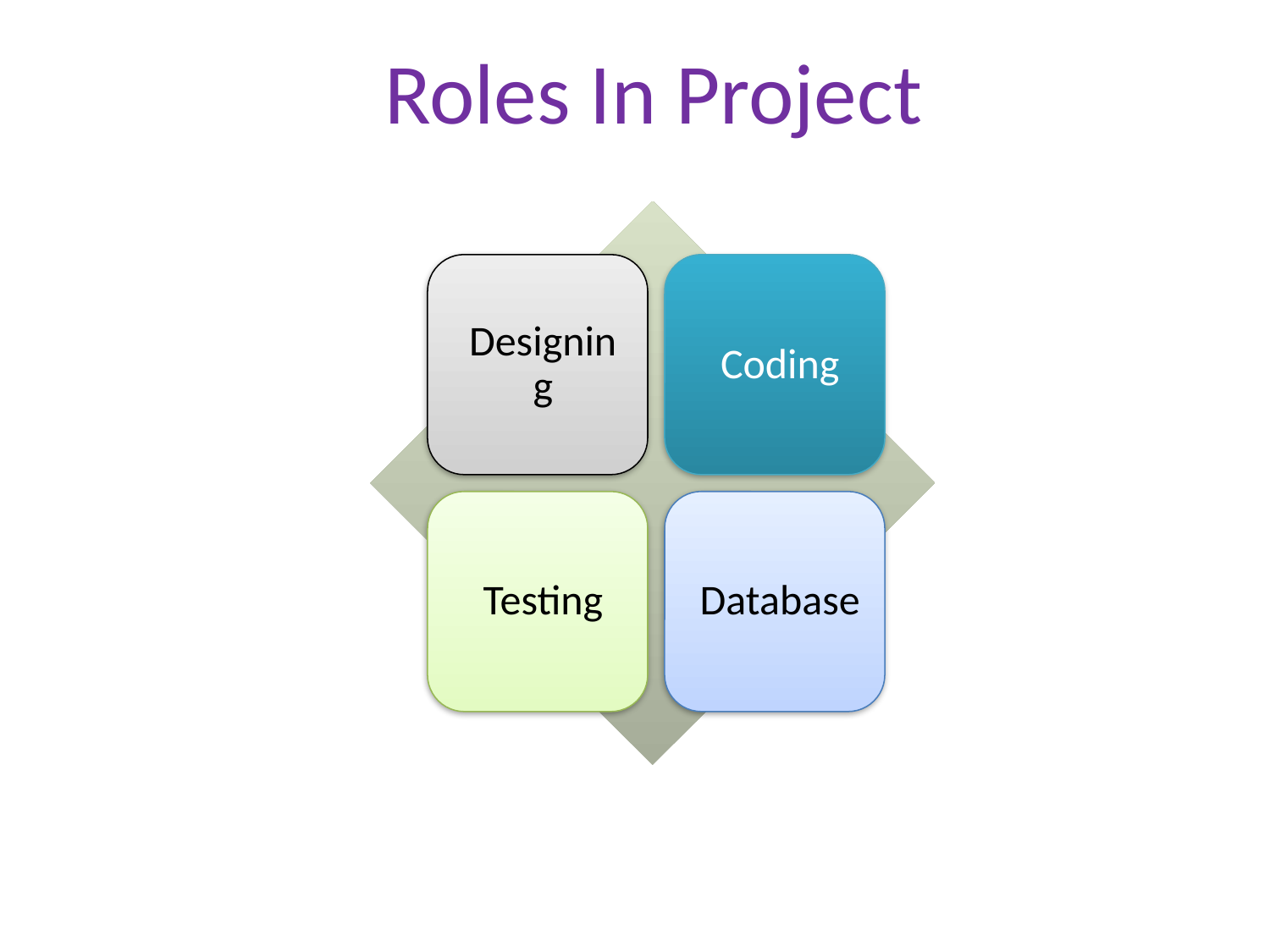

# Roles In Project
Designing
Coding
Testing
Database